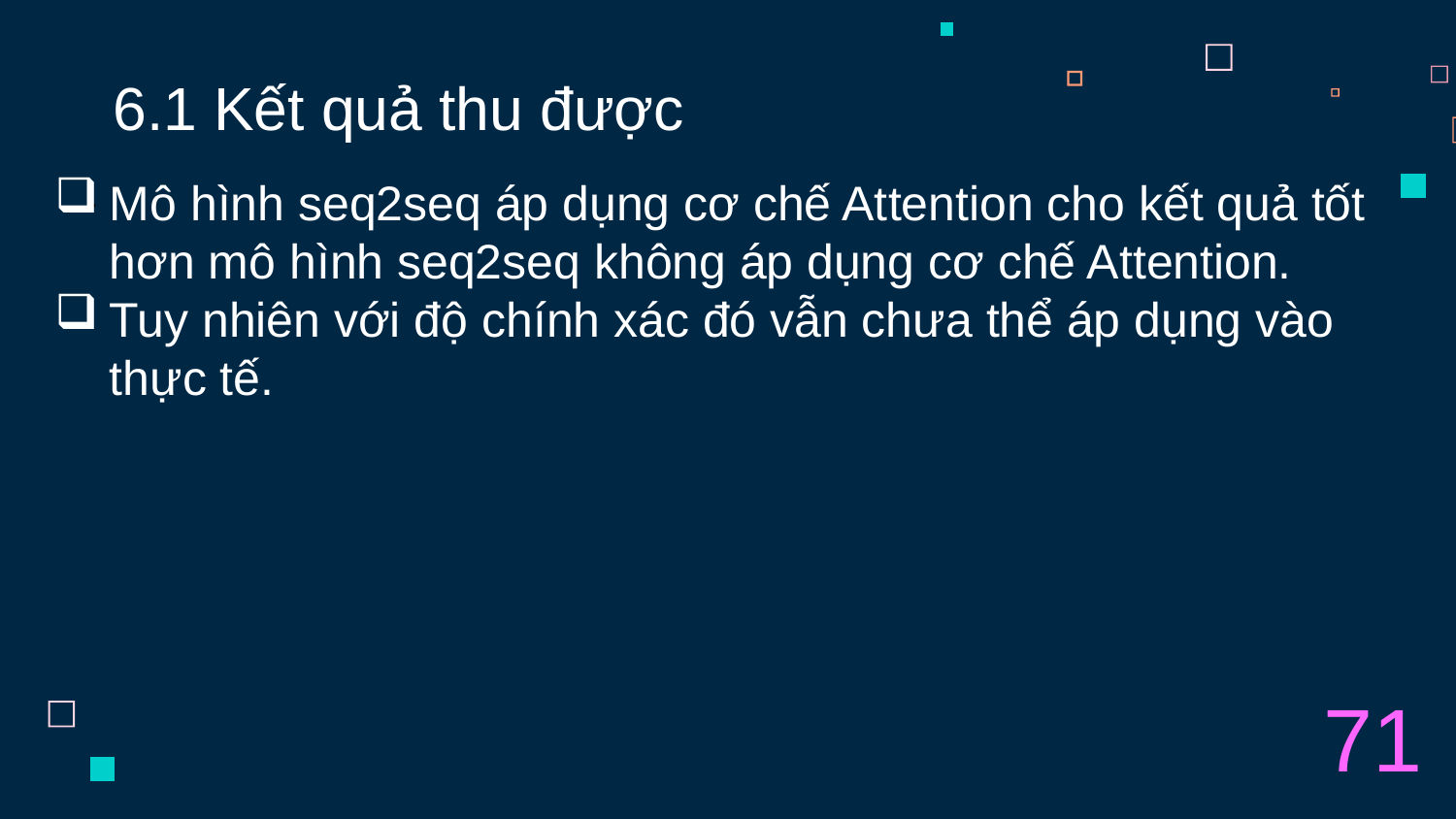

# 6.1 Kết quả thu được
Mô hình seq2seq áp dụng cơ chế Attention cho kết quả tốt hơn mô hình seq2seq không áp dụng cơ chế Attention.
Tuy nhiên với độ chính xác đó vẫn chưa thể áp dụng vào thực tế.

.

71